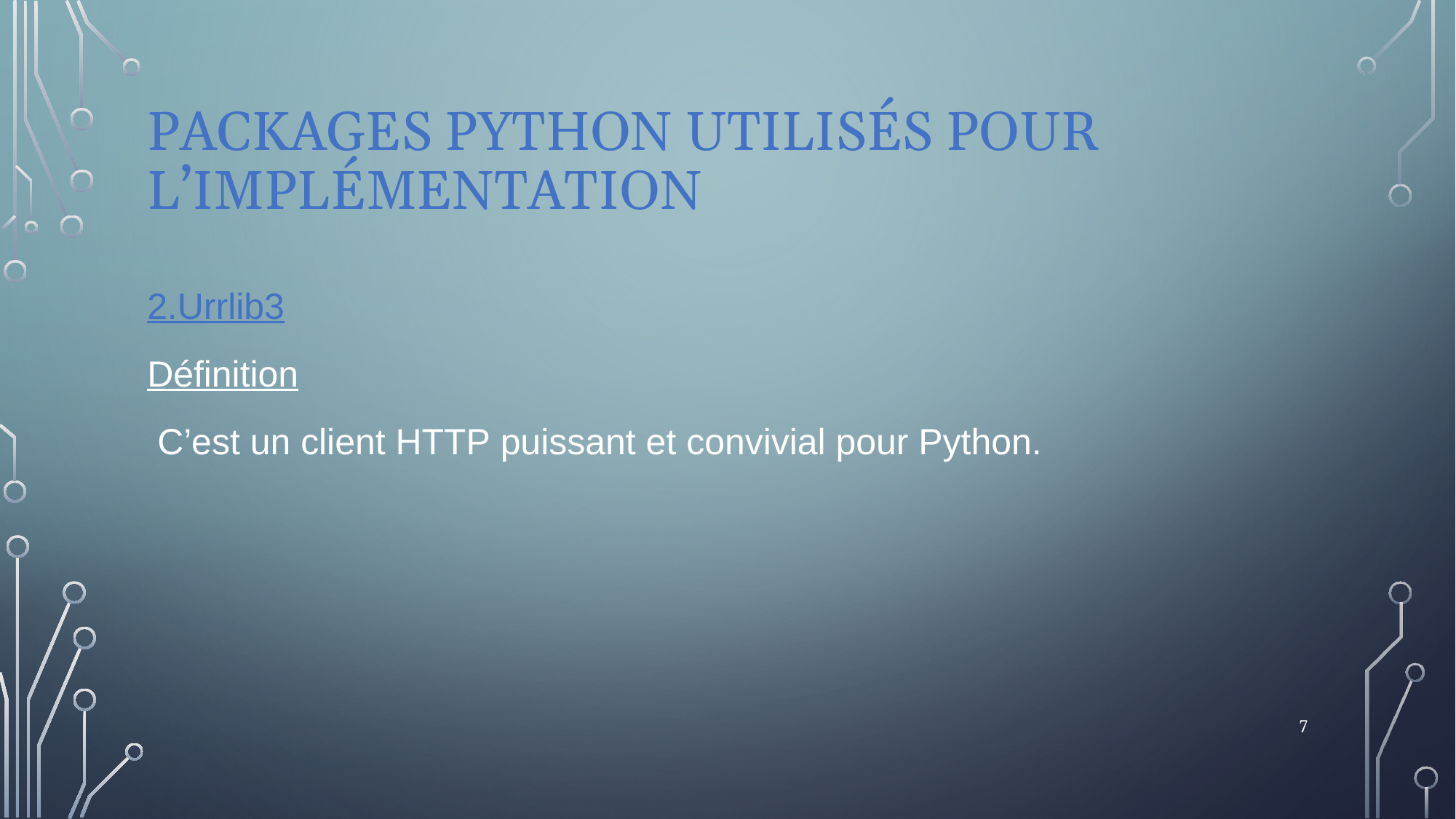

# Packages python utilisés pour l’implémentation
2.Urrlib3
Définition
 C’est un client HTTP puissant et convivial pour Python.

7